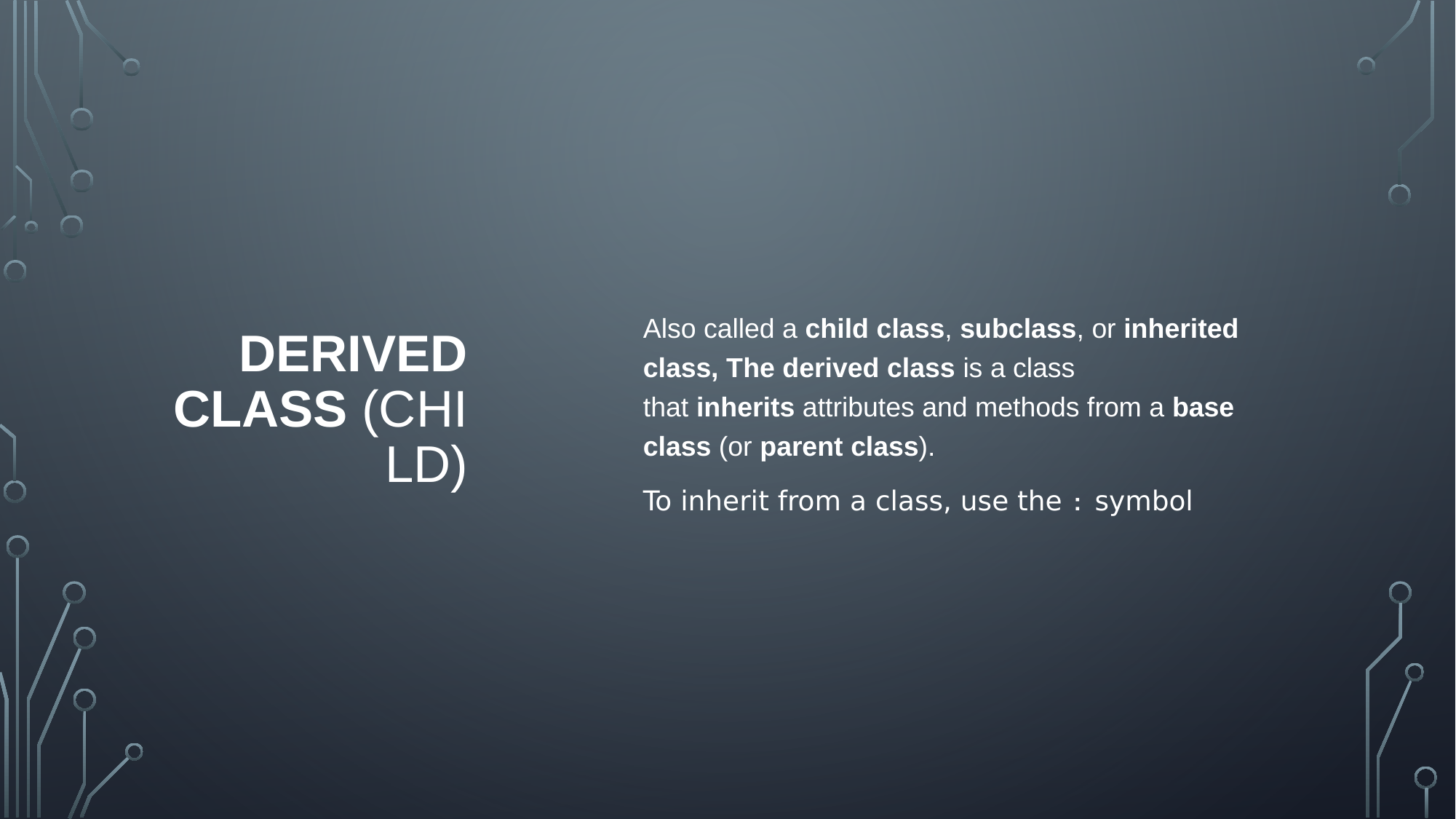

# derived class (child)
Also called a child class, subclass, or inherited class, The derived class is a class that inherits attributes and methods from a base class (or parent class).
To inherit from a class, use the : symbol